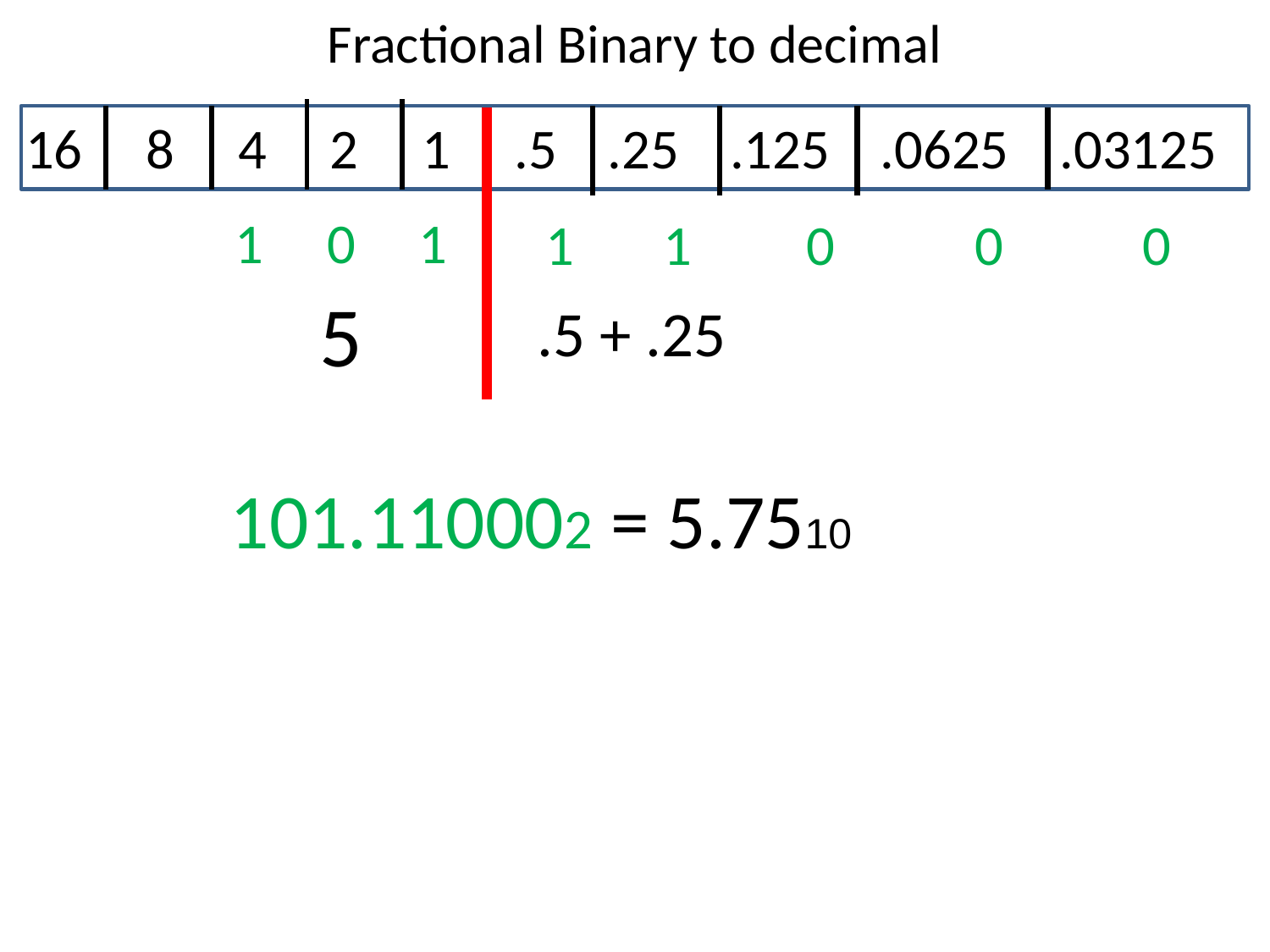

# Fractional Binary to decimal
 16     8     4     2     1     .5    .25    .125    .0625    .03125

              1     0     1
  1       1         0           0           0
5
 .5 + .25
101.110002 = 5.7510